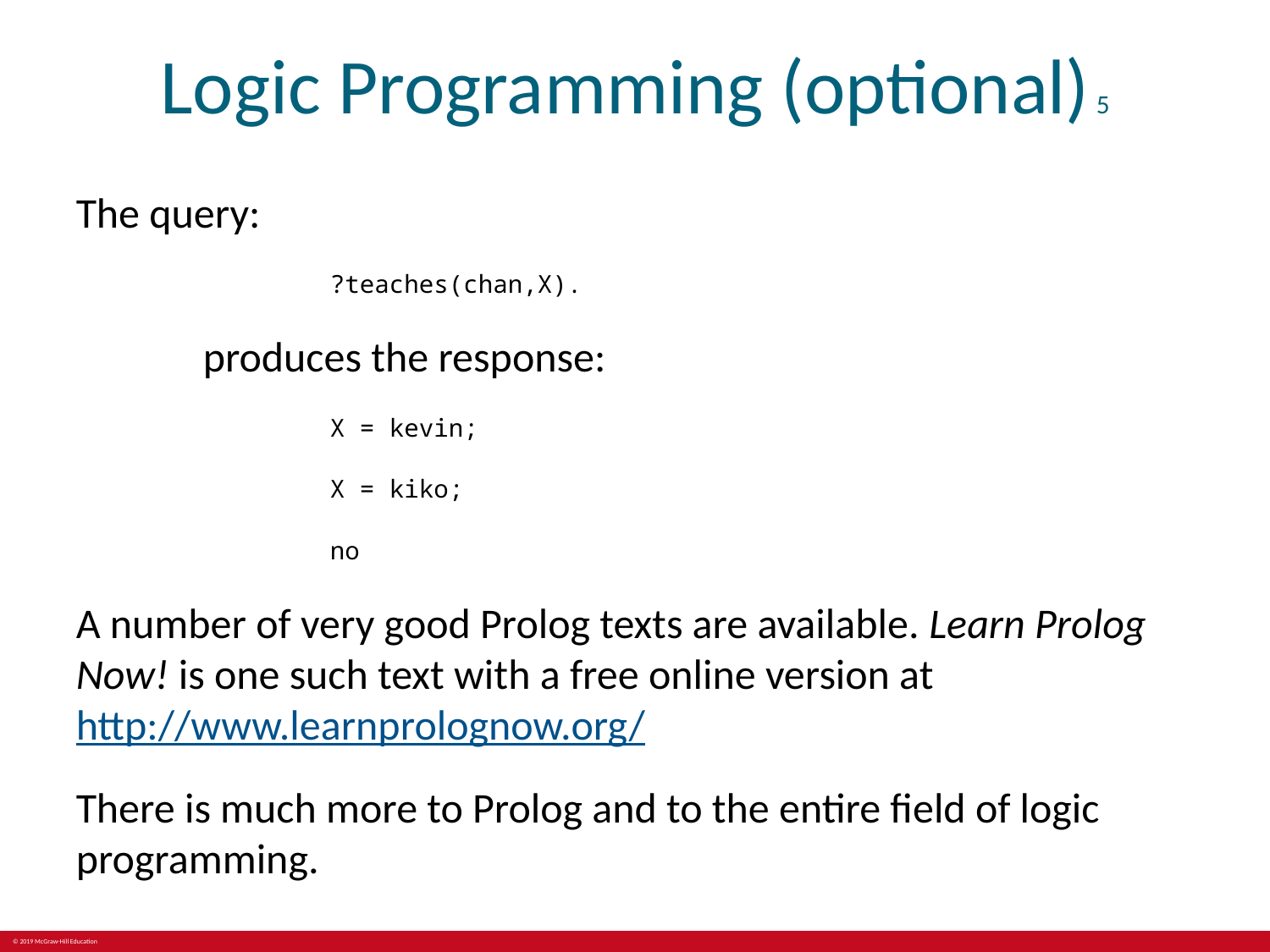

# Logic Programming (optional) 5
The query:
		?teaches(chan,X).
	produces the response:
		X = kevin;
		X = kiko;
		no
A number of very good Prolog texts are available. Learn Prolog Now! is one such text with a free online version at  http://www.learnprolognow.org/
There is much more to Prolog and to the entire field of logic programming.